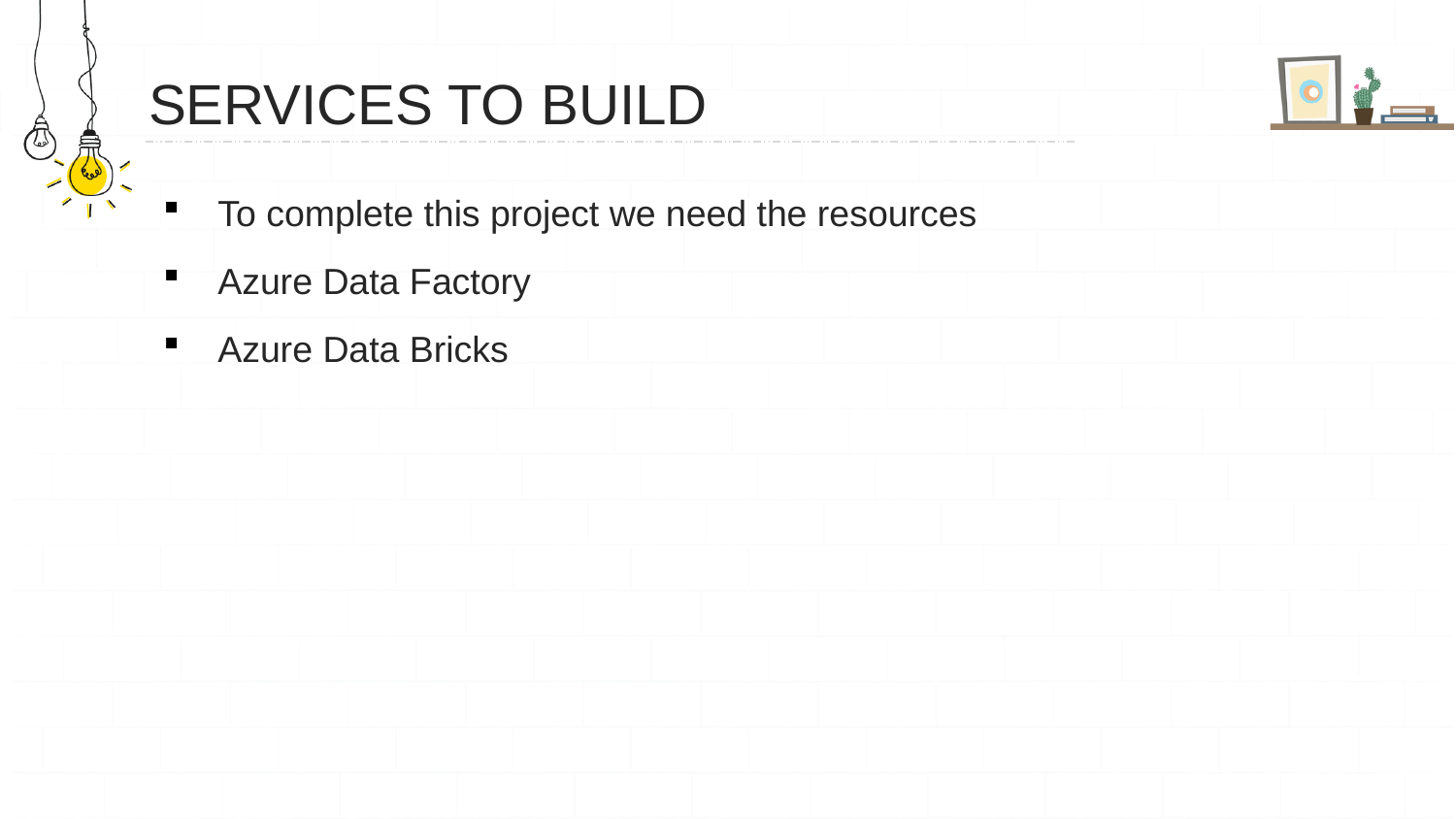

# Services to build
To complete this project we need the resources
Azure Data Factory
Azure Data Bricks